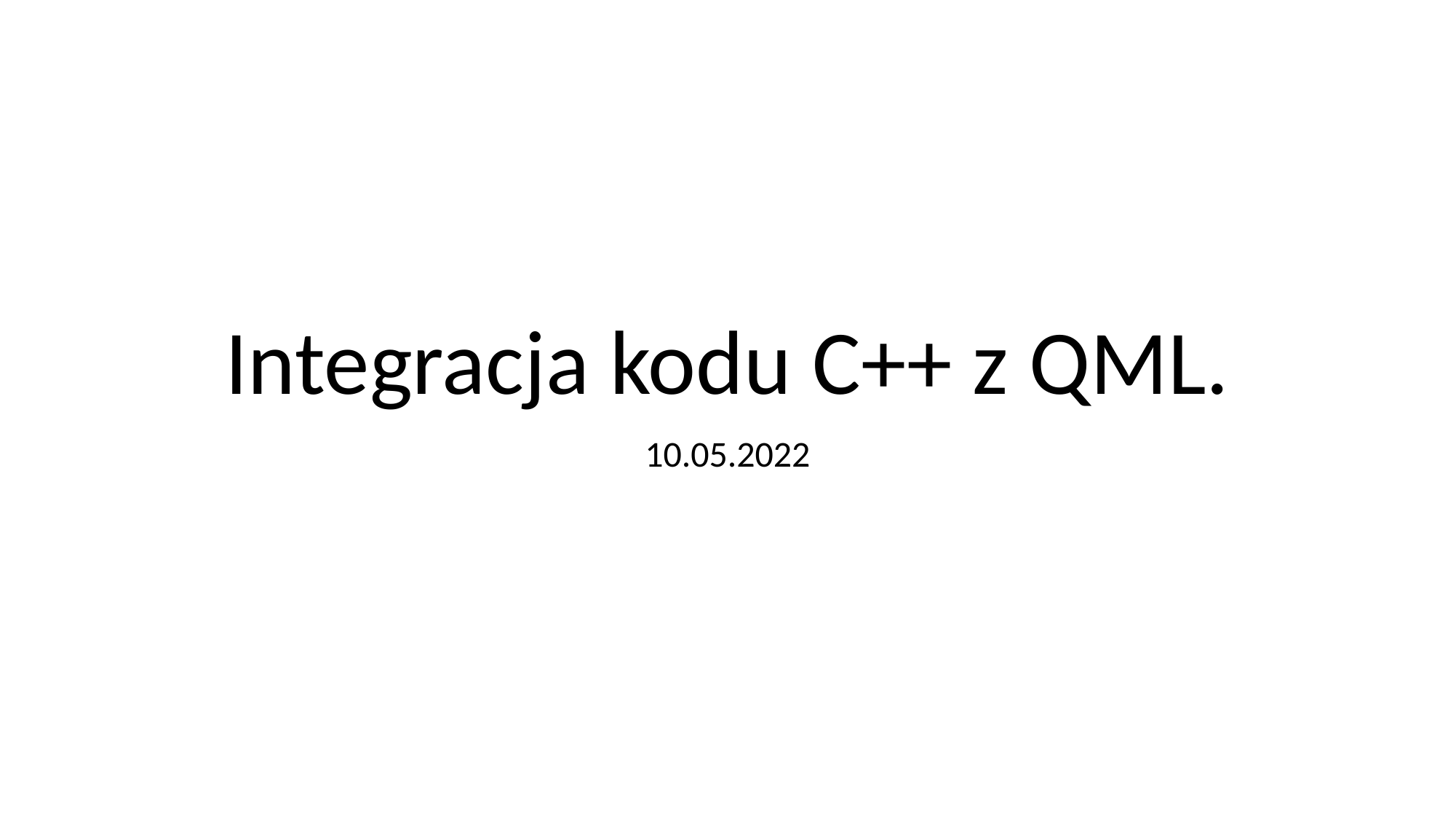

# Integracja kodu C++ z QML.
10.05.2022